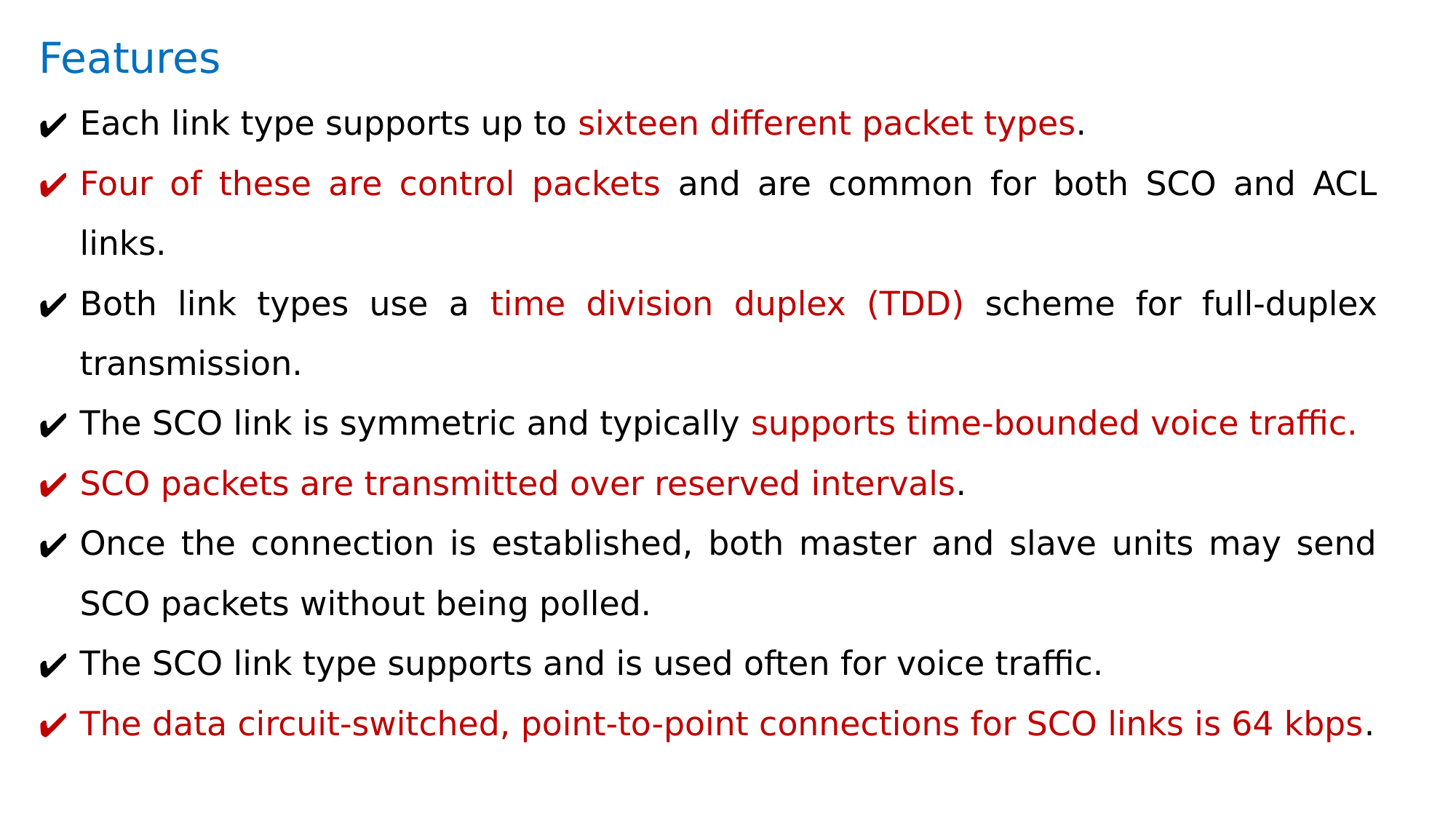

Features
Each link type supports up to sixteen different packet types.
Four of these are control packets and are common for both SCO and ACL links.
Both link types use a time division duplex (TDD) scheme for full-duplex transmission.
The SCO link is symmetric and typically supports time-bounded voice traffic.
SCO packets are transmitted over reserved intervals.
Once the connection is established, both master and slave units may send SCO packets without being polled.
The SCO link type supports and is used often for voice traffic.
The data circuit-switched, point-to-point connections for SCO links is 64 kbps.